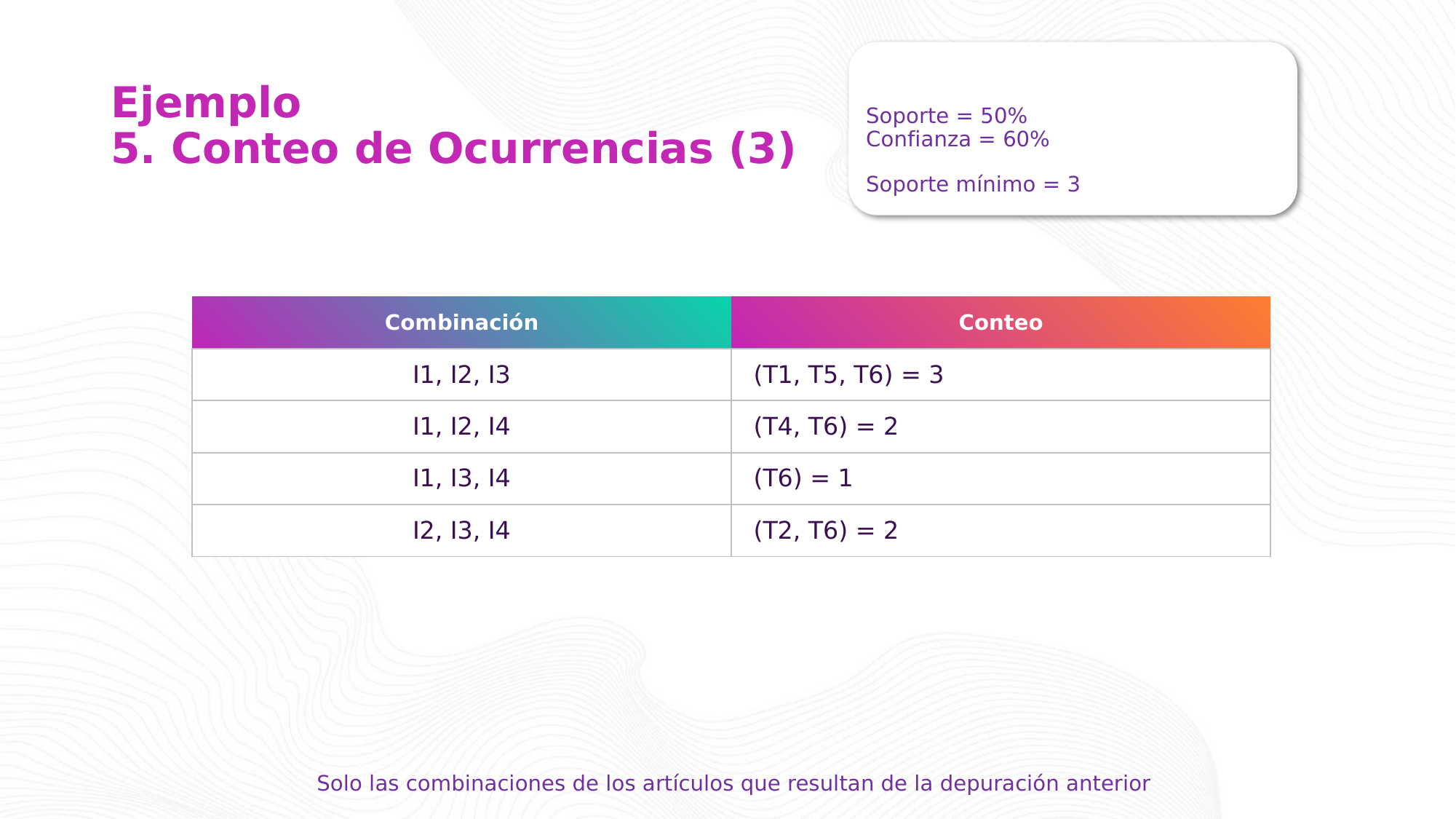

# Ejemplo 5. Conteo de Ocurrencias (3)
Soporte = 50%
Confianza = 60%

Soporte mínimo = 3
| Combinación | Conteo |
| --- | --- |
| I1, I2, I3 | (T1, T5, T6) = 3 |
| I1, I2, I4 | (T4, T6) = 2 |
| I1, I3, I4 | (T6) = 1 |
| I2, I3, I4 | (T2, T6) = 2 |
Solo las combinaciones de los artículos que resultan de la depuración anterior